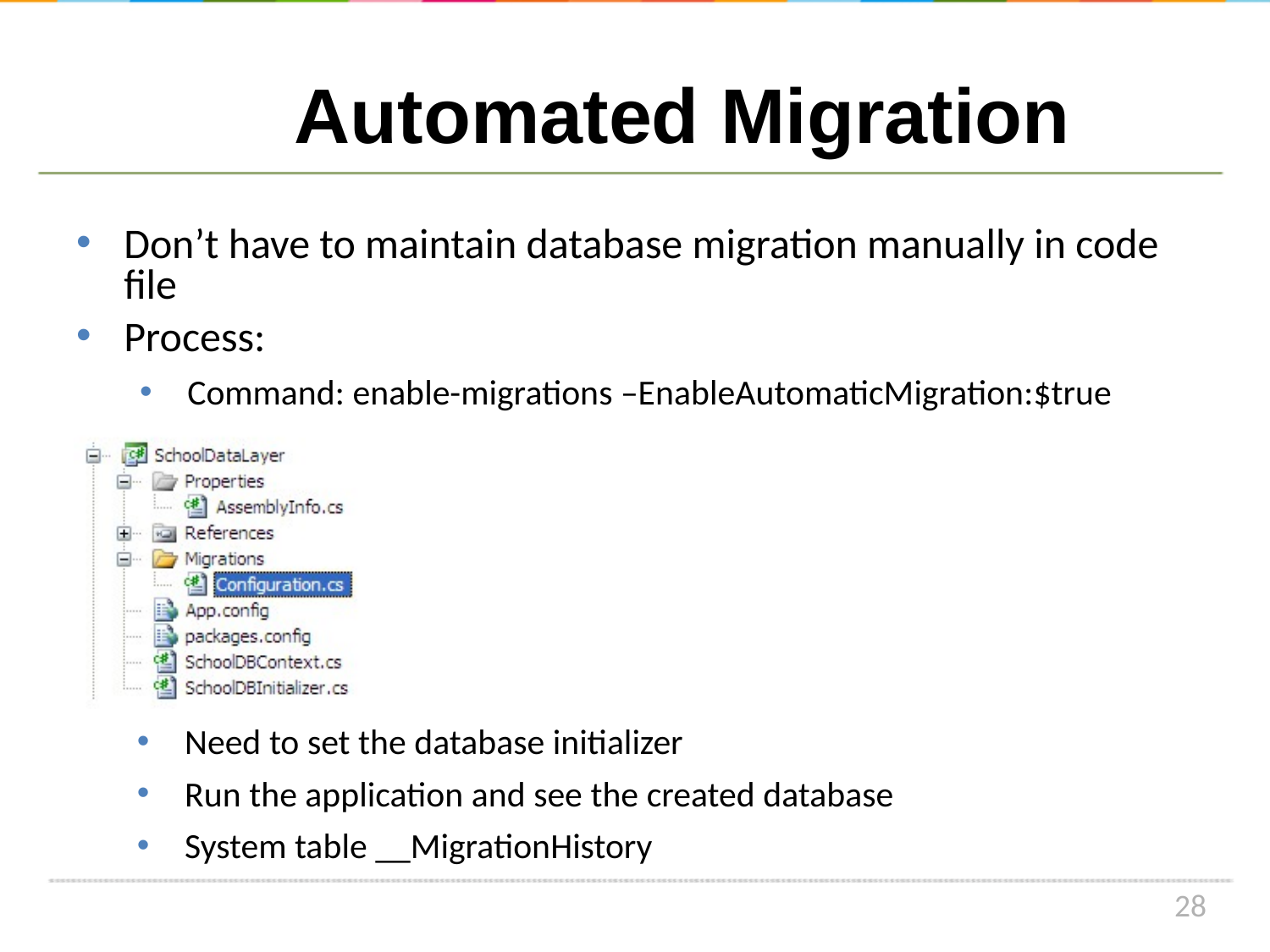

# Automated Migration
Don’t have to maintain database migration manually in code  file
Process:
Command: enable-migrations –EnableAutomaticMigration:$true

Need to set the database initializer
Run the application and see the created database
System table __MigrationHistory
28